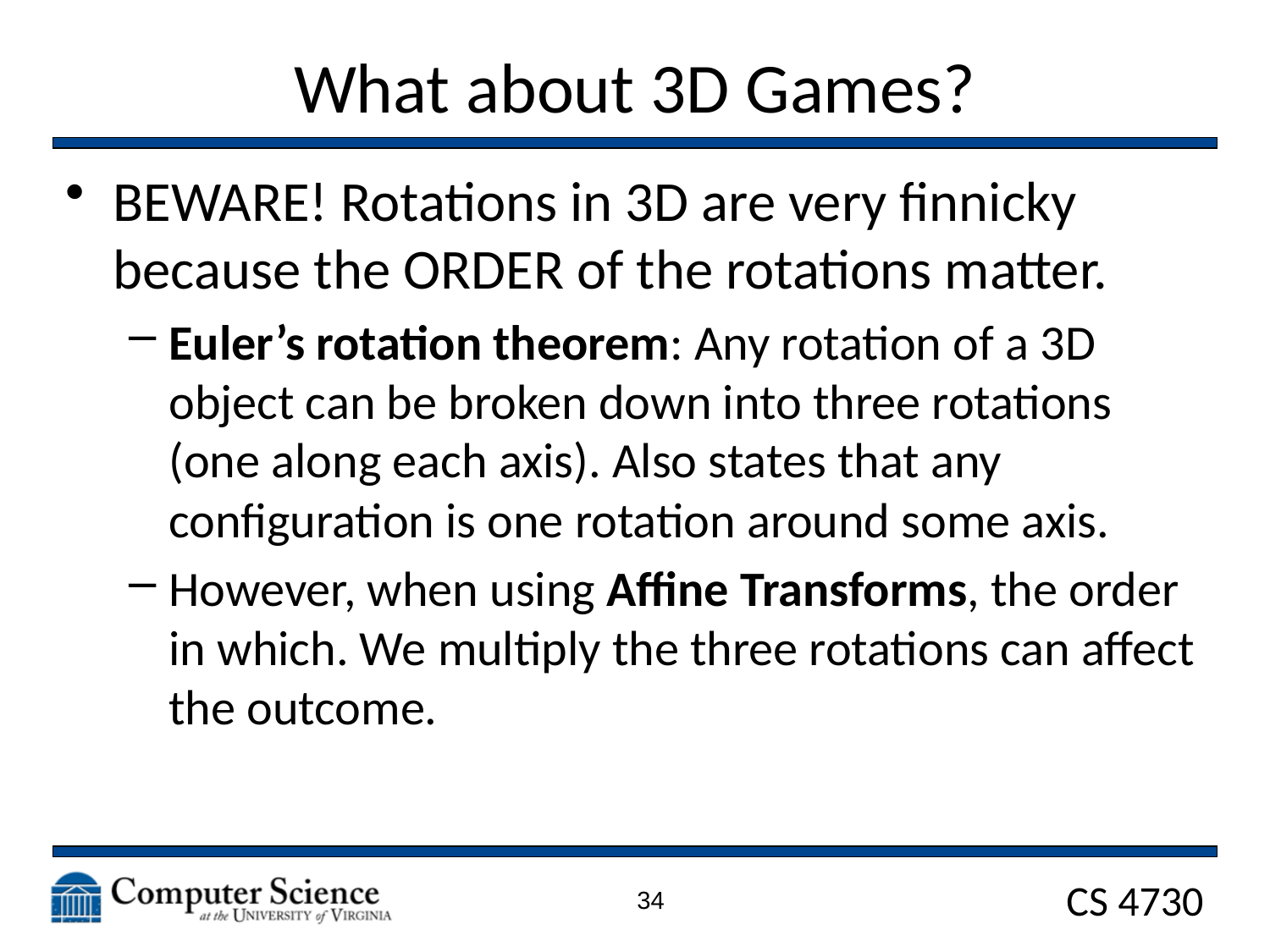

# What about 3D Games?
BEWARE! Rotations in 3D are very finnicky because the ORDER of the rotations matter.
Euler’s rotation theorem: Any rotation of a 3D object can be broken down into three rotations (one along each axis). Also states that any configuration is one rotation around some axis.
However, when using Affine Transforms, the order in which. We multiply the three rotations can affect the outcome.
34